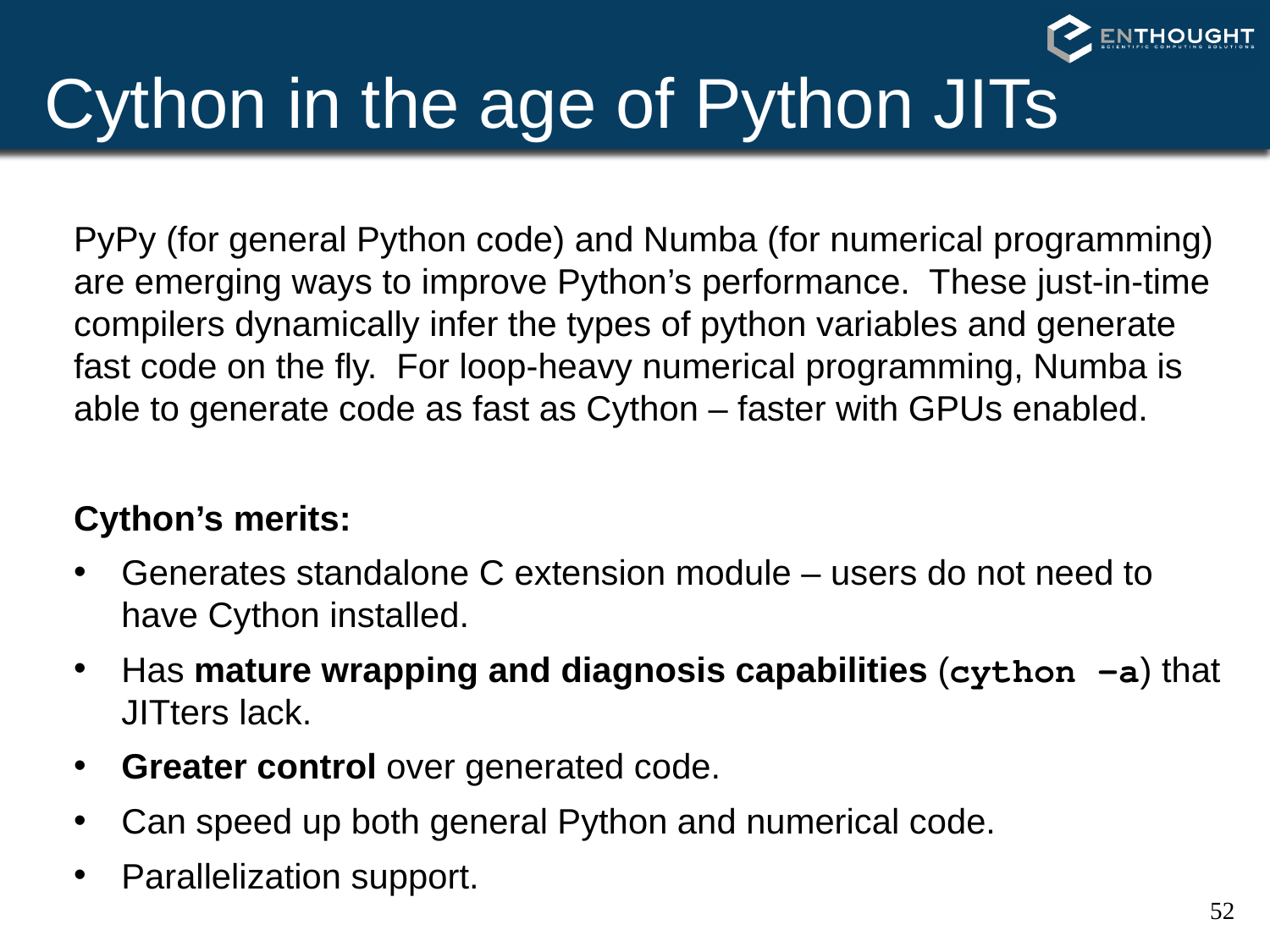

Cython in the age of Python JITs
PyPy (for general Python code) and Numba (for numerical programming) are emerging ways to improve Python’s performance.  These just-in-time compilers dynamically infer the types of python variables and generate fast code on the fly.  For loop-heavy numerical programming, Numba is able to generate code as fast as Cython – faster with GPUs enabled.

Cython’s merits:
Generates standalone C extension module – users do not need to have Cython installed.
Has mature wrapping and diagnosis capabilities (cython –a) that JITters lack.
Greater control over generated code.
Can speed up both general Python and numerical code.
Parallelization support.
52